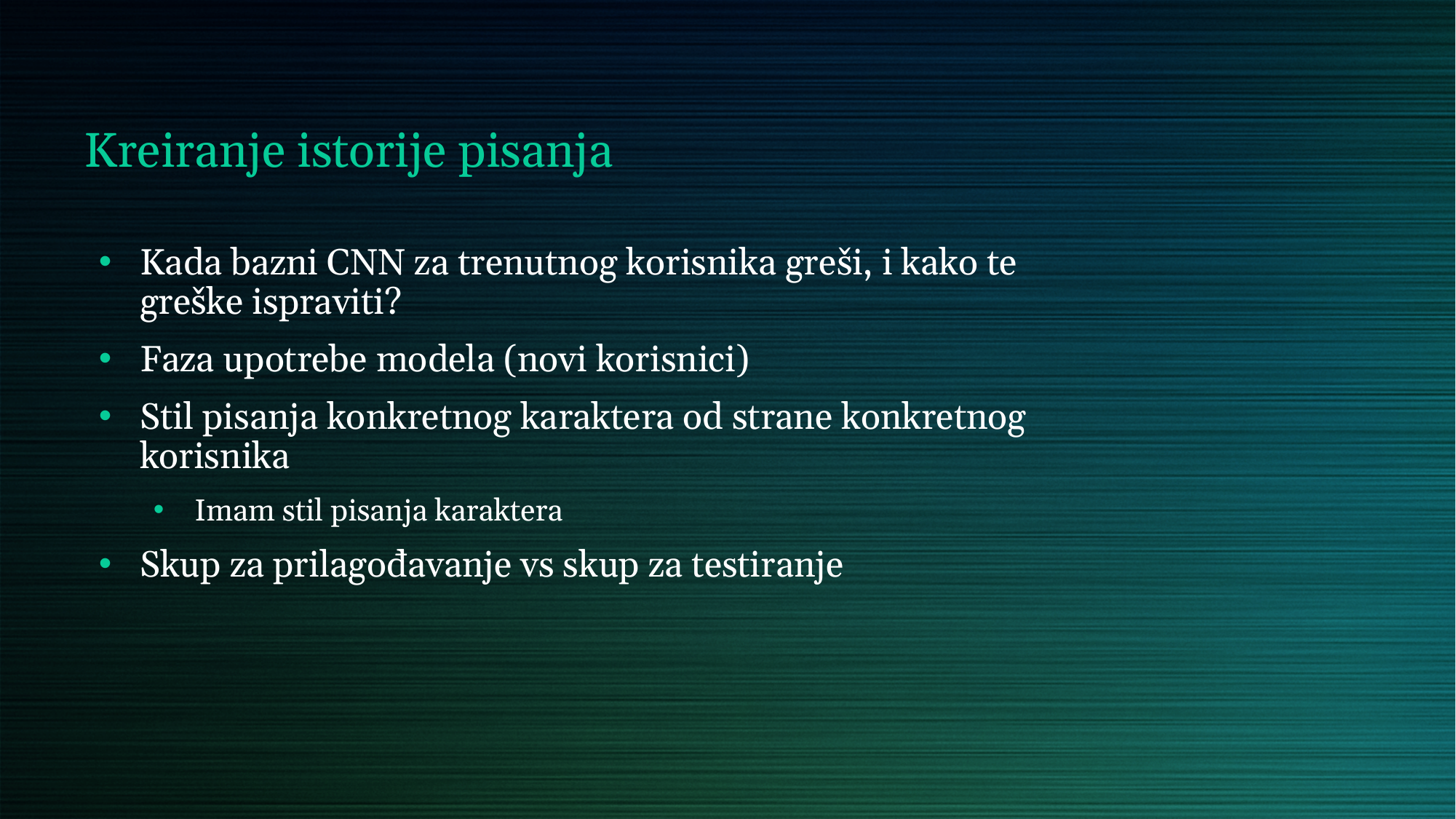

# Kreiranje istorije pisanja
Kada bazni CNN za trenutnog korisnika greši, i kako te greške ispraviti?
Faza upotrebe modela (novi korisnici)
Stil pisanja konkretnog karaktera od strane konkretnog korisnika
Imam stil pisanja karaktera
Skup za prilagođavanje vs skup za testiranje